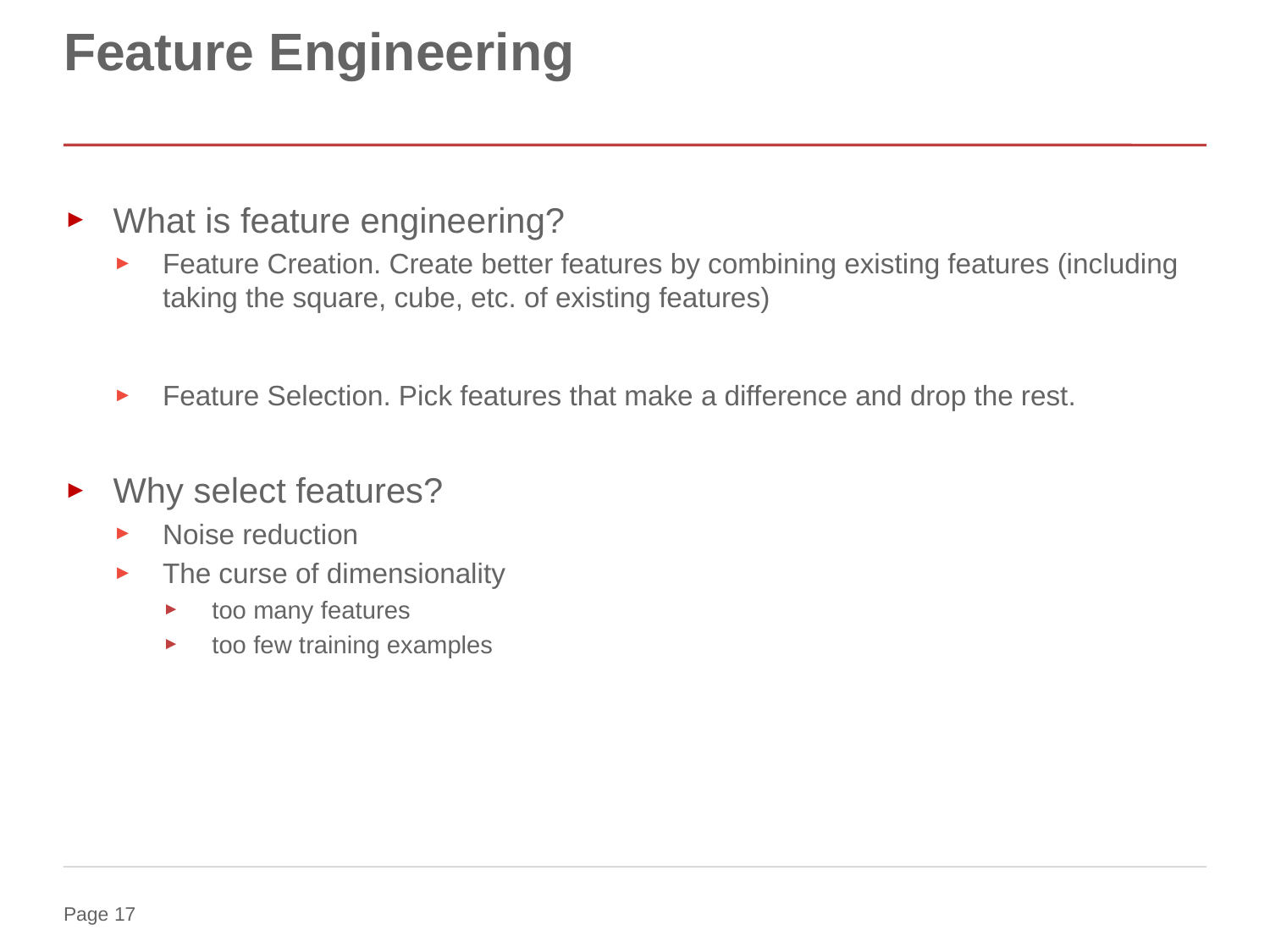

# Feature Engineering
What is feature engineering?
Feature Creation. Create better features by combining existing features (including taking the square, cube, etc. of existing features)

Feature Selection. Pick features that make a difference and drop the rest.

Why select features?
Noise reduction
The curse of dimensionality
too many features
too few training examples